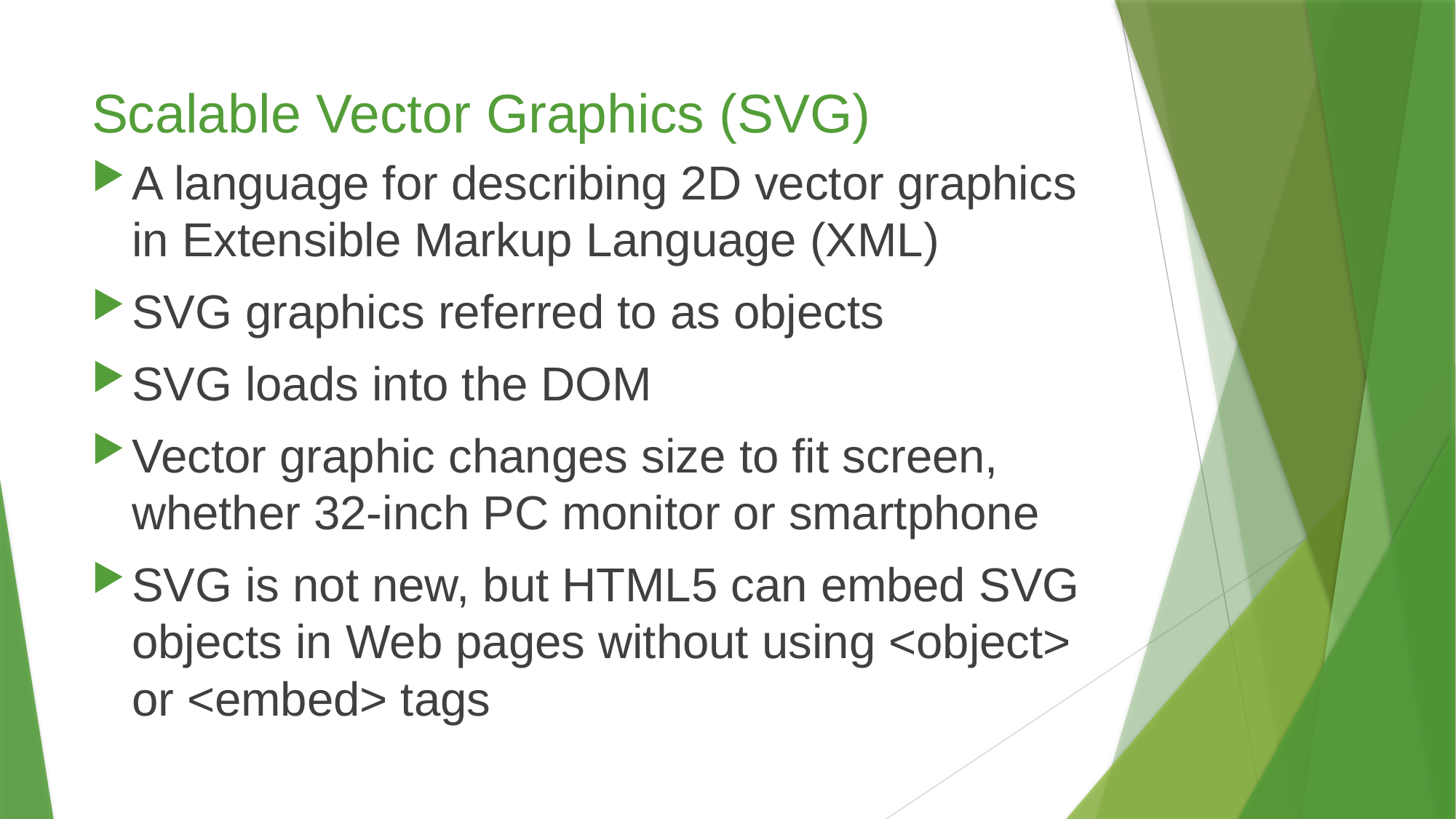

# Scalable Vector Graphics (SVG)
A language for describing 2D vector graphics in Extensible Markup Language (XML)
SVG graphics referred to as objects
SVG loads into the DOM
Vector graphic changes size to fit screen, whether 32-inch PC monitor or smartphone
SVG is not new, but HTML5 can embed SVG objects in Web pages without using <object> or <embed> tags